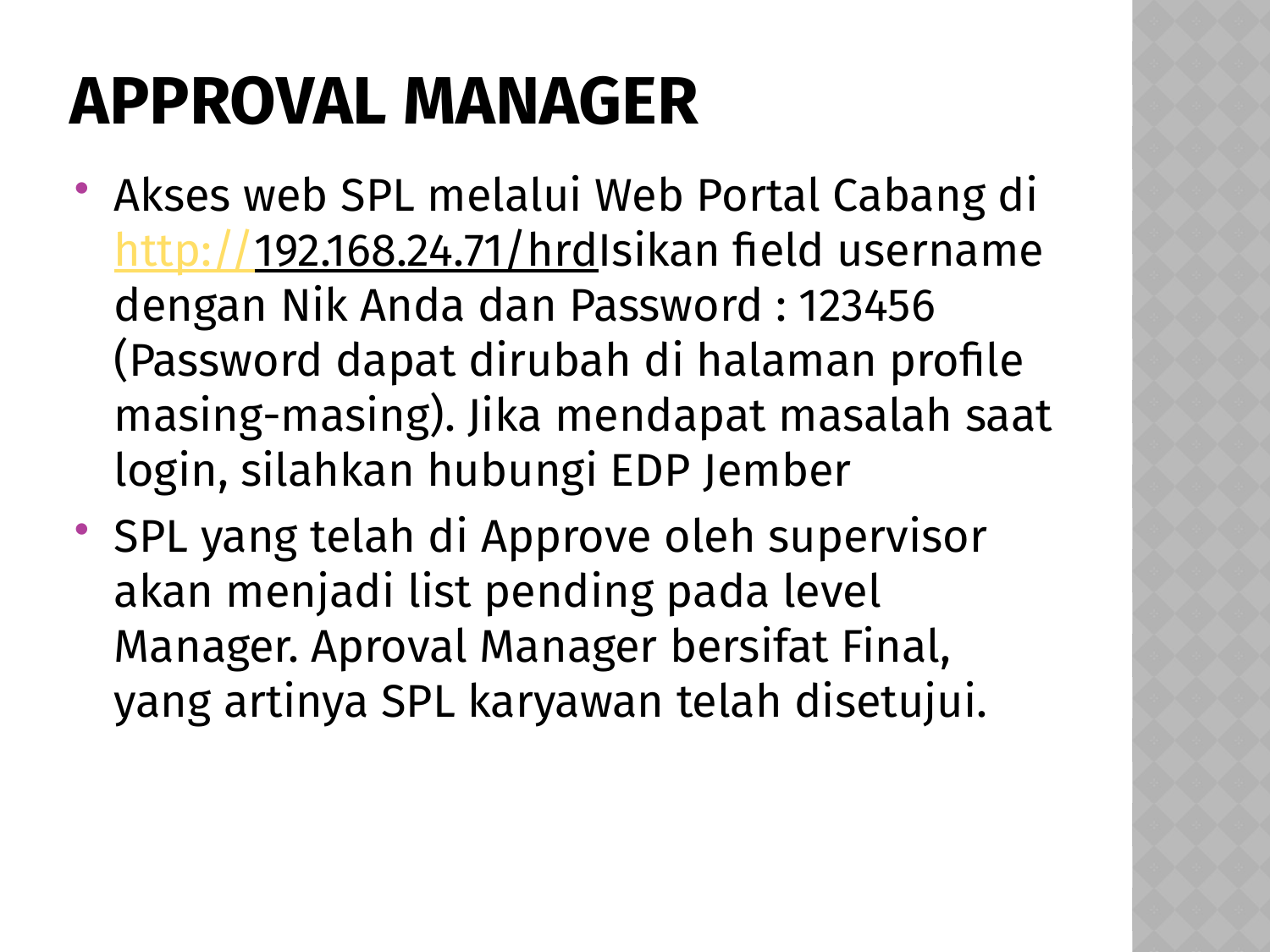

# Approval Manager
Akses web SPL melalui Web Portal Cabang di http://192.168.24.71/hrdIsikan field username dengan Nik Anda dan Password : 123456 (Password dapat dirubah di halaman profile masing-masing). Jika mendapat masalah saat login, silahkan hubungi EDP Jember
SPL yang telah di Approve oleh supervisor akan menjadi list pending pada level Manager. Aproval Manager bersifat Final, yang artinya SPL karyawan telah disetujui.